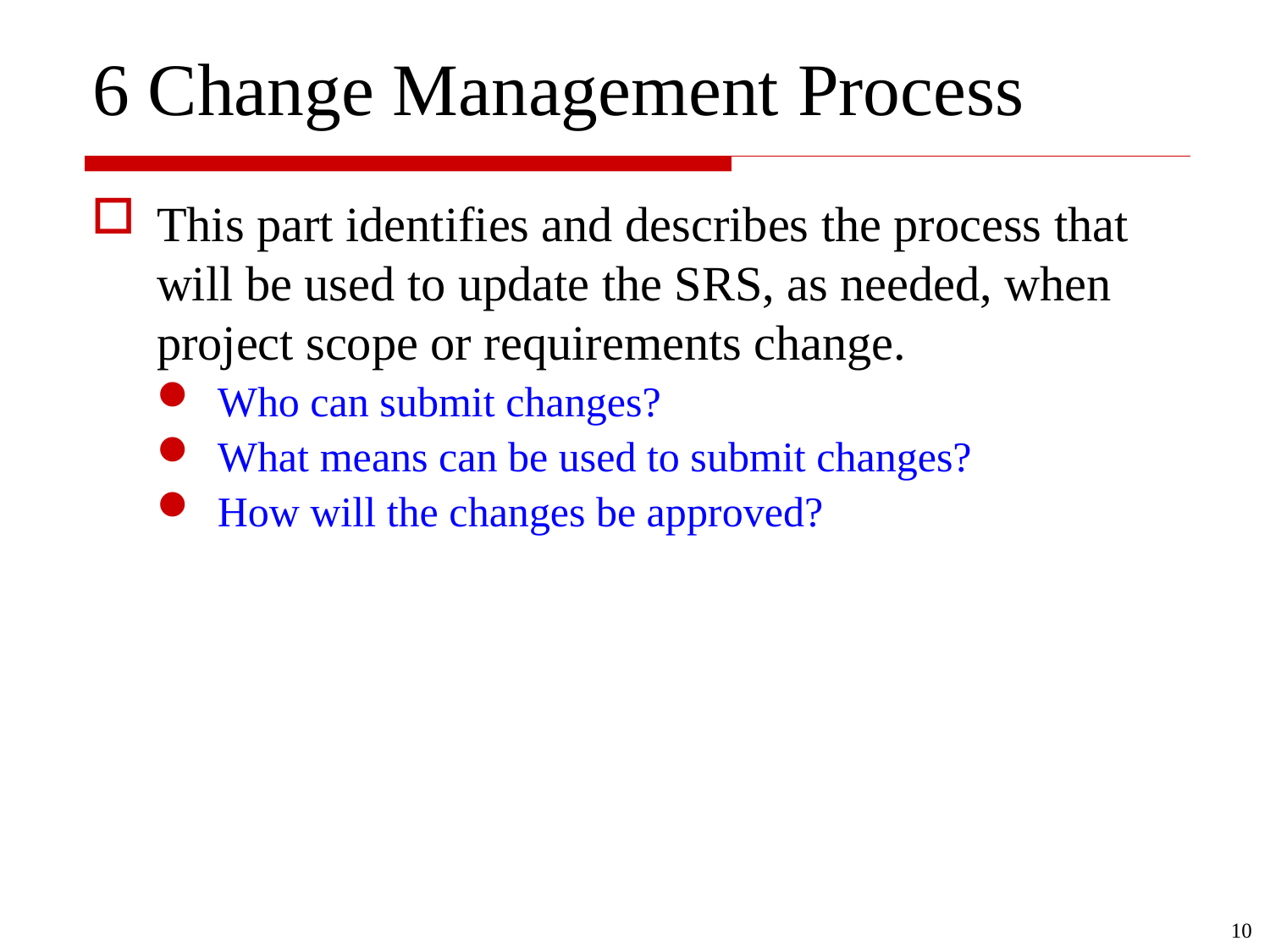

# 6 Change Management Process
This part identifies and describes the process that will be used to update the SRS, as needed, when project scope or requirements change.
Who can submit changes?
What means can be used to submit changes?
How will the changes be approved?
10